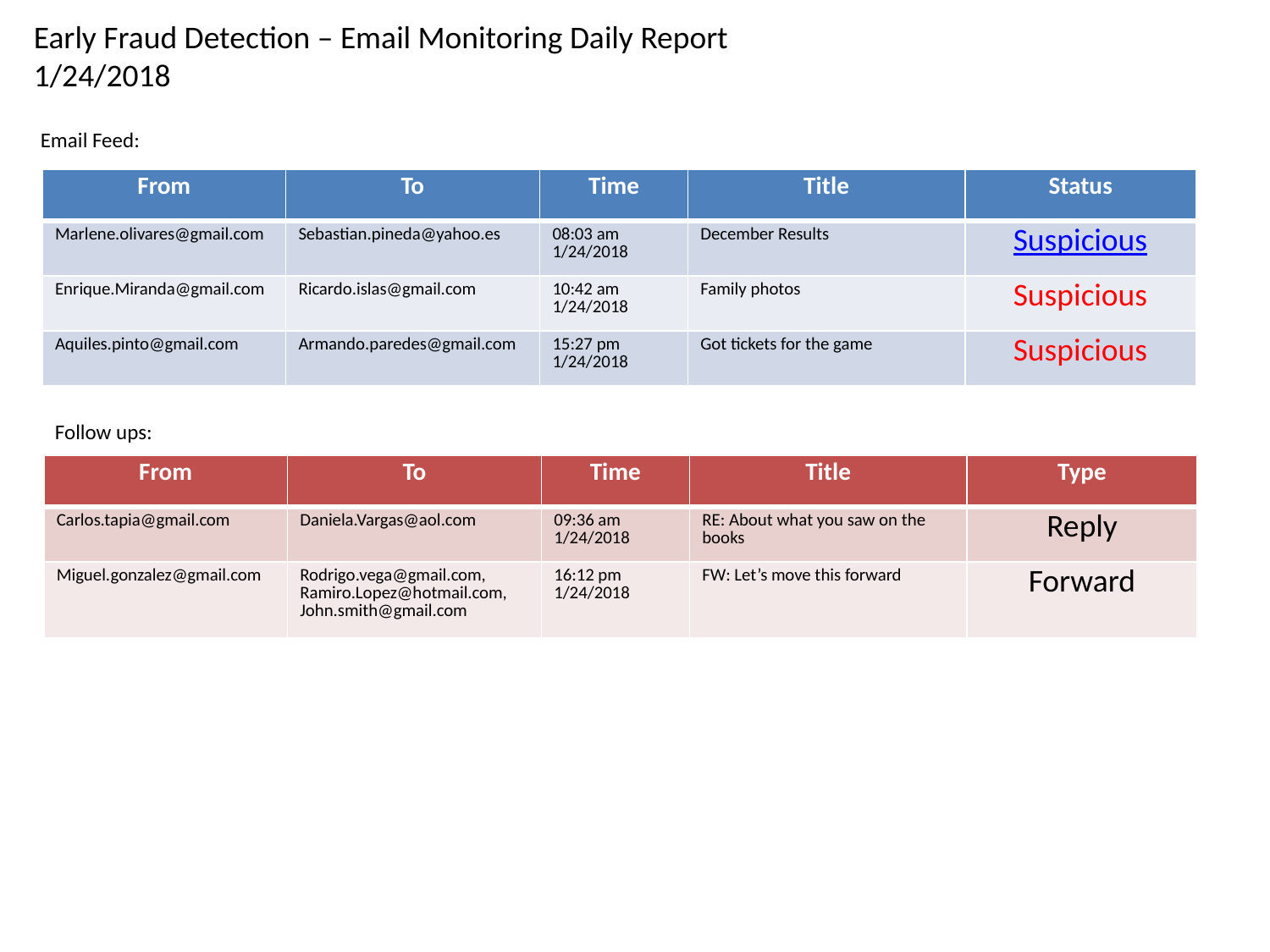

Early Fraud Detection – Email Monitoring Daily Report
1/24/2018

Email Feed:
| From | To | Time | Title | Status |
| --- | --- | --- | --- | --- |
| Marlene.olivares@gmail.com | Sebastian.pineda@yahoo.es | 08:03 am 1/24/2018 | December Results | Suspicious |
| Enrique.Miranda@gmail.com | Ricardo.islas@gmail.com | 10:42 am 1/24/2018 | Family photos | Suspicious |
| Aquiles.pinto@gmail.com | Armando.paredes@gmail.com | 15:27 pm 1/24/2018 | Got tickets for the game | Suspicious |
Follow ups:
| From | To | Time | Title | Type |
| --- | --- | --- | --- | --- |
| Carlos.tapia@gmail.com | Daniela.Vargas@aol.com | 09:36 am 1/24/2018 | RE: About what you saw on the books | Reply |
| Miguel.gonzalez@gmail.com | Rodrigo.vega@gmail.com, Ramiro.Lopez@hotmail.com, John.smith@gmail.com | 16:12 pm 1/24/2018 | FW: Let’s move this forward | Forward |